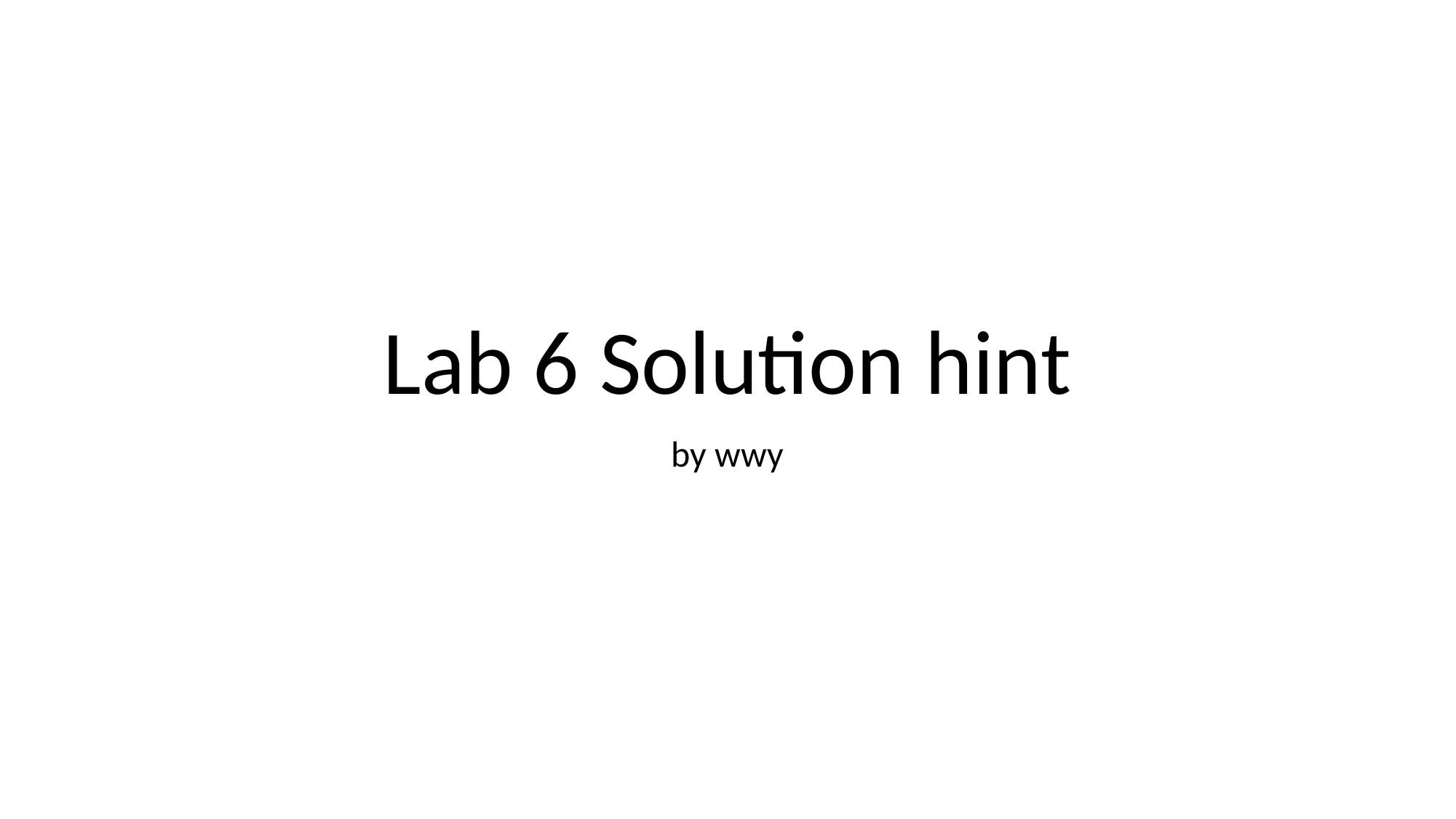

# Lab 6 Solution hint
by wwy